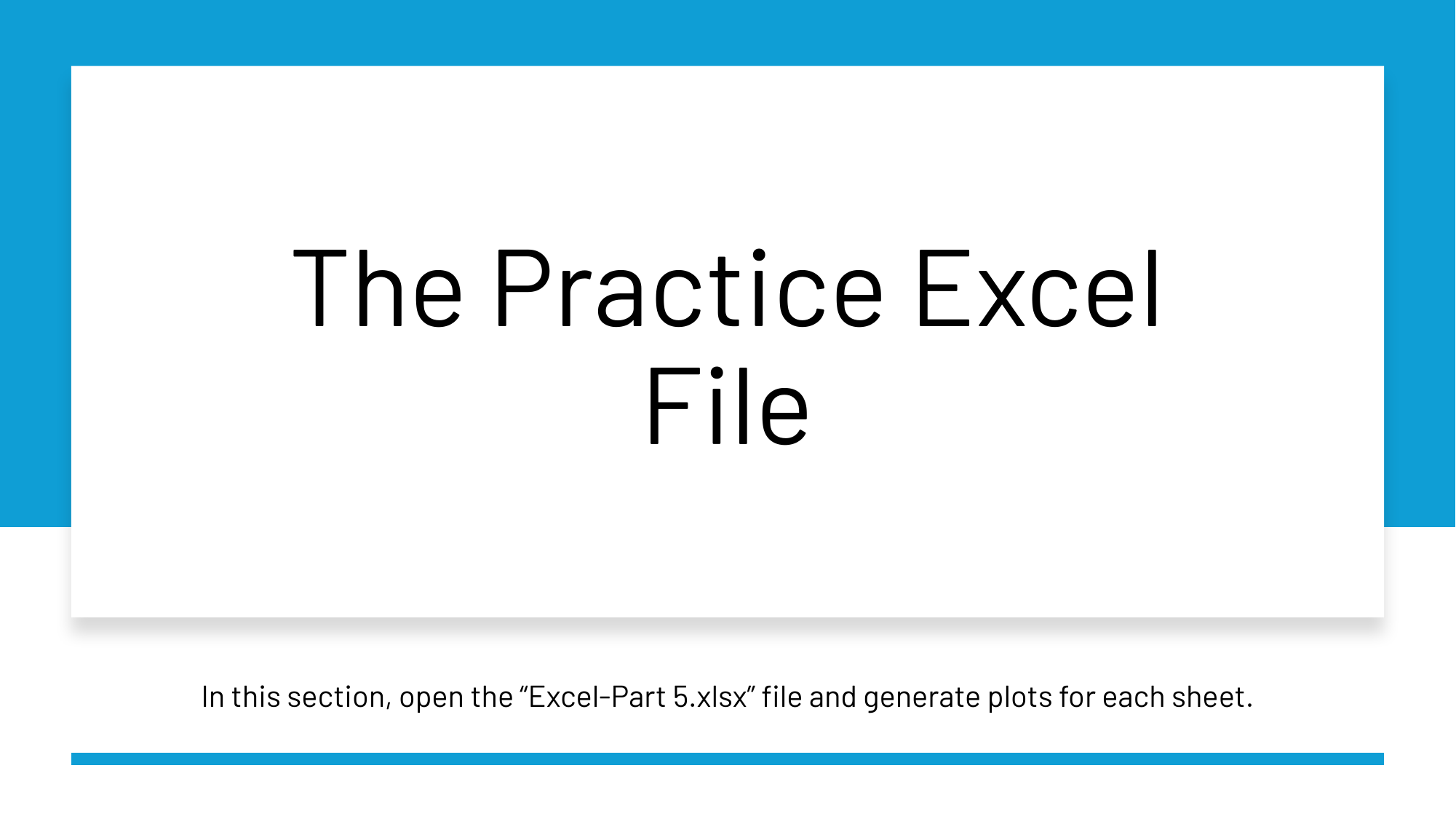

#

The Practice Excel File

In this section, open the “Excel-Part 5.xlsx” file and generate plots for each sheet.